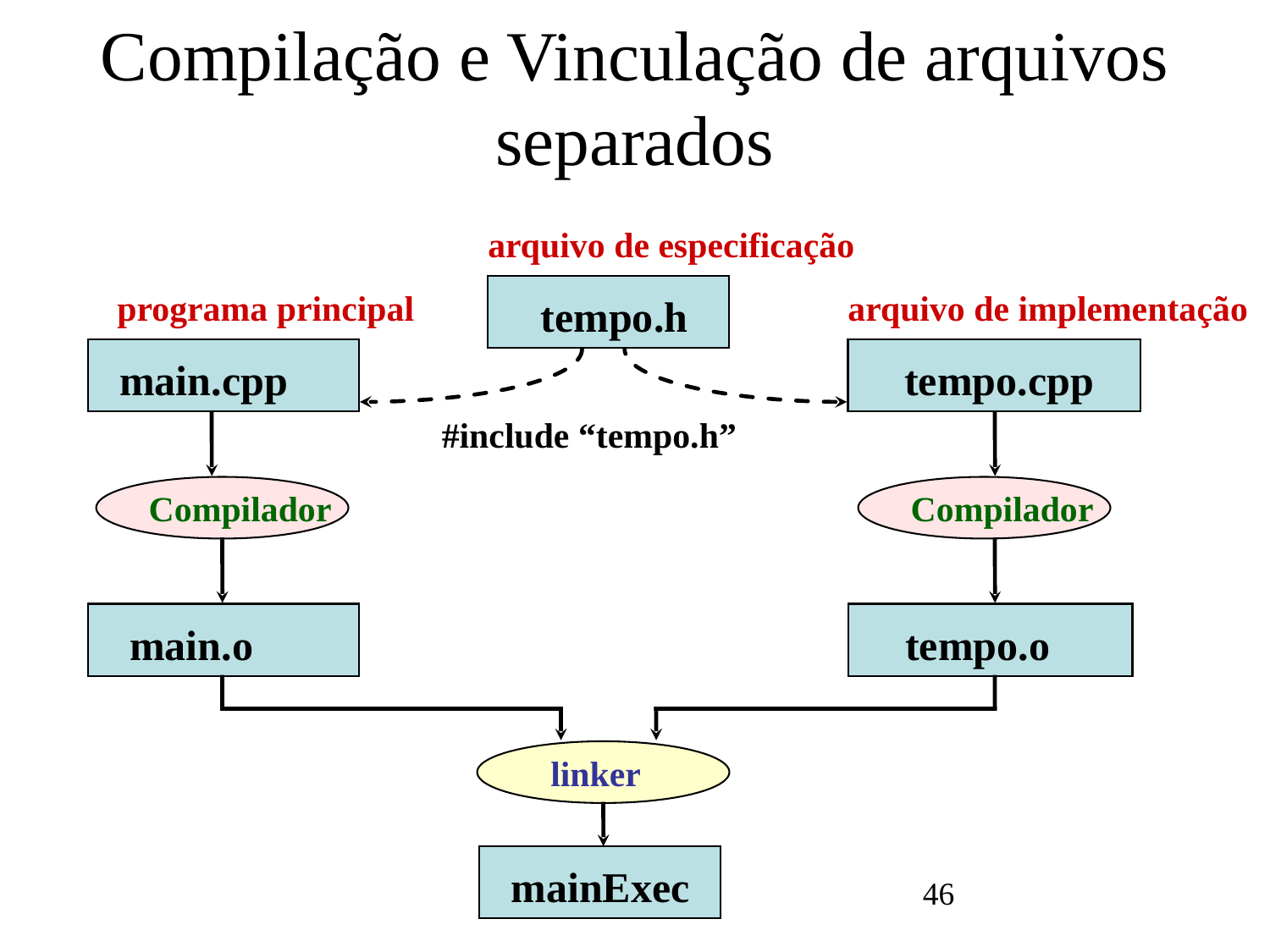

# Compilação e Vinculação de arquivos separados
arquivo de especificação

programa principal
arquivo de implementação
tempo.h

  main.cpp

tempo.cpp
  #include “tempo.h”

Compilador
Compilador

   main.o

tempo.o

linker

  mainExec
46